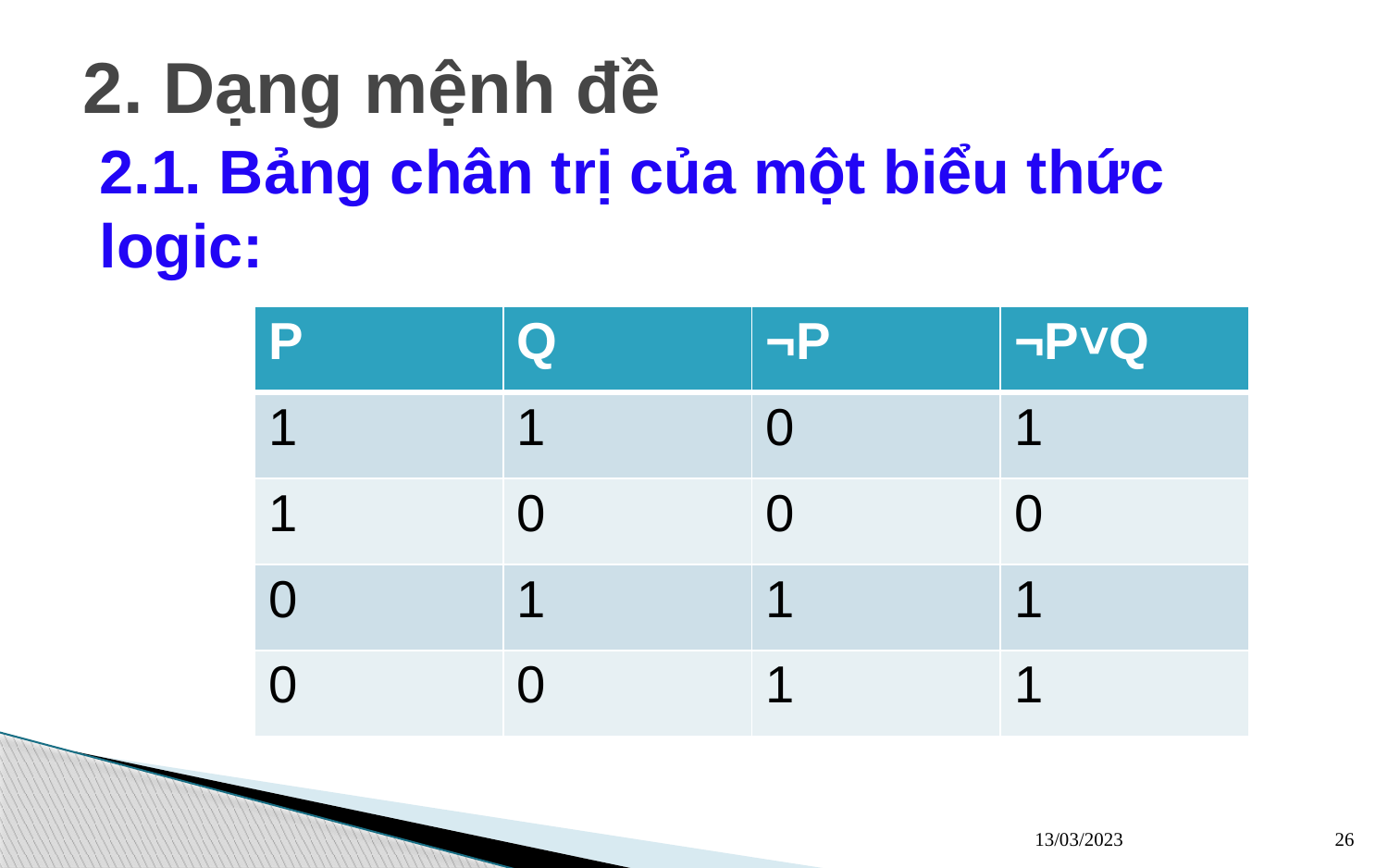

# 2. Dạng mệnh đề
2.1. Bảng chân trị của một biểu thức logic:

| P | Q | ¬P | ¬P˅Q |
| --- | --- | --- | --- |
| 1 | 1 | 0 | 1 |
| 1 | 0 | 0 | 0 |
| 0 | 1 | 1 | 1 |
| 0 | 0 | 1 | 1 |
13/03/2023
26